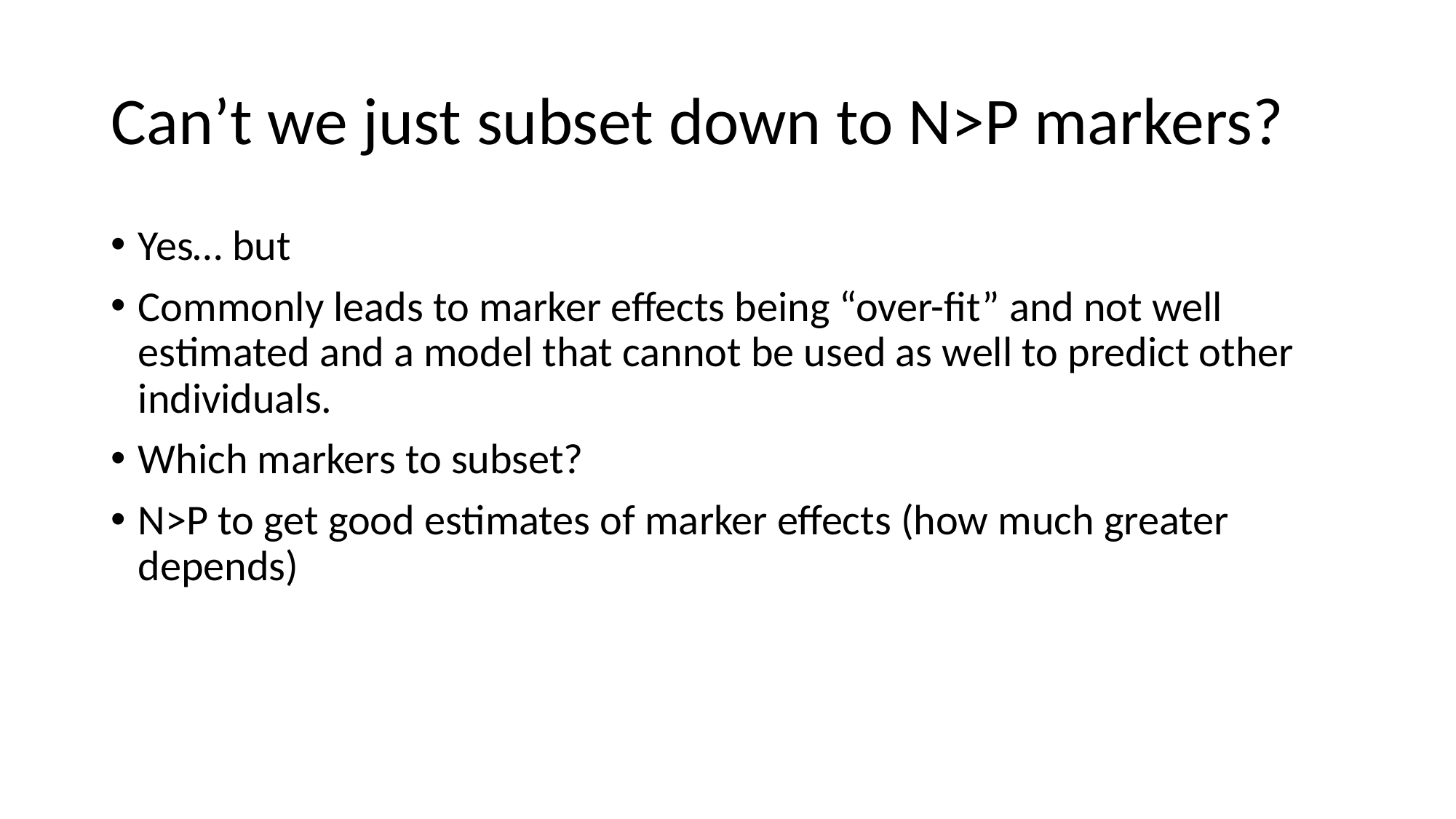

# Can’t we just subset down to N>P markers?
Yes… but
Commonly leads to marker effects being “over-fit” and not well estimated and a model that cannot be used as well to predict other individuals.
Which markers to subset?
N>P to get good estimates of marker effects (how much greater depends)